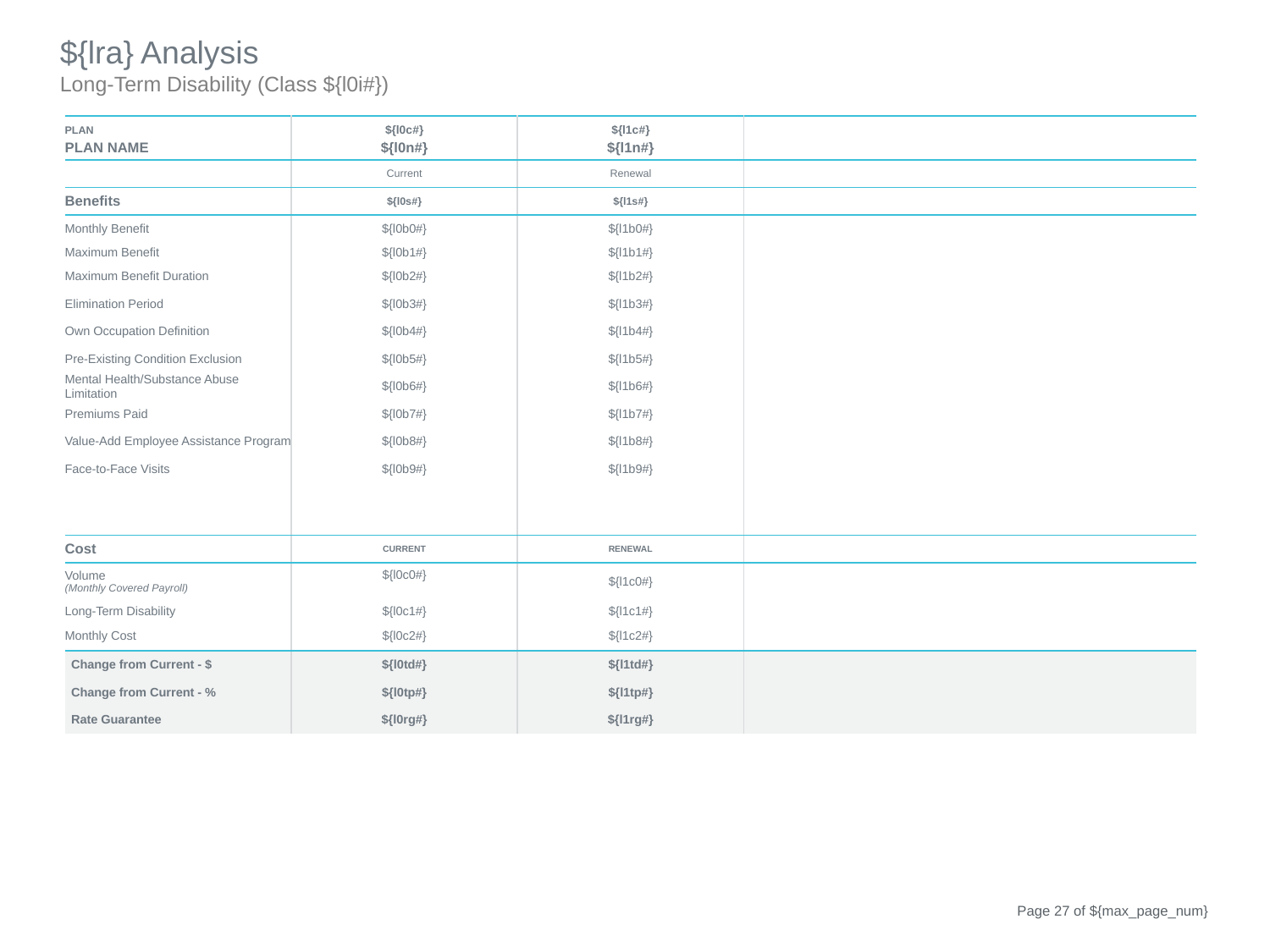

${lra} Analysis
Long-Term Disability (Class ${l0i#})
| PLAN | ${l0c#} | ${l1c#} |  |  |
| --- | --- | --- | --- | --- |
| PLAN NAME | ${l0n#} | ${l1n#} |  |  |
|  | Current | Renewal |  |  |
| Benefits | ${l0s#} | ${l1s#} |  |  |
| Monthly Benefit | ${l0b0#} | ${l1b0#} |  |  |
| Maximum Benefit | ${l0b1#} | ${l1b1#} |  |  |
| Maximum Benefit Duration | ${l0b2#} | ${l1b2#} |  |  |
| Elimination Period | ${l0b3#} | ${l1b3#} |  |  |
| Own Occupation Definition | ${l0b4#} | ${l1b4#} |  |  |
| Pre-Existing Condition Exclusion | ${l0b5#} | ${l1b5#} |  |  |
| Mental Health/Substance Abuse Limitation | ${l0b6#} | ${l1b6#} |  |  |
| Premiums Paid | ${l0b7#} | ${l1b7#} |  |  |
| Value-Add Employee Assistance Program | ${l0b8#} | ${l1b8#} |  |  |
| Face-to-Face Visits | ${l0b9#} | ${l1b9#} |  |  |
|  |  |  |  |  |
|  |  |  |  |  |
| Cost | CURRENT | RENEWAL |  |  |
| Volume (Monthly Covered Payroll) | ${l0c0#} | ${l1c0#} |  |  |
| Long-Term Disability | ${l0c1#} | ${l1c1#} |  |  |
| Monthly Cost | ${l0c2#} | ${l1c2#} |  |  |
| Change from Current - $ | ${l0td#} | ${l1td#} |  |  |
| Change from Current - % | ${l0tp#} | ${l1tp#} |  |  |
| Rate Guarantee | ${l0rg#} | ${l1rg#} |  |  |
Page 27 of ${max_page_num}